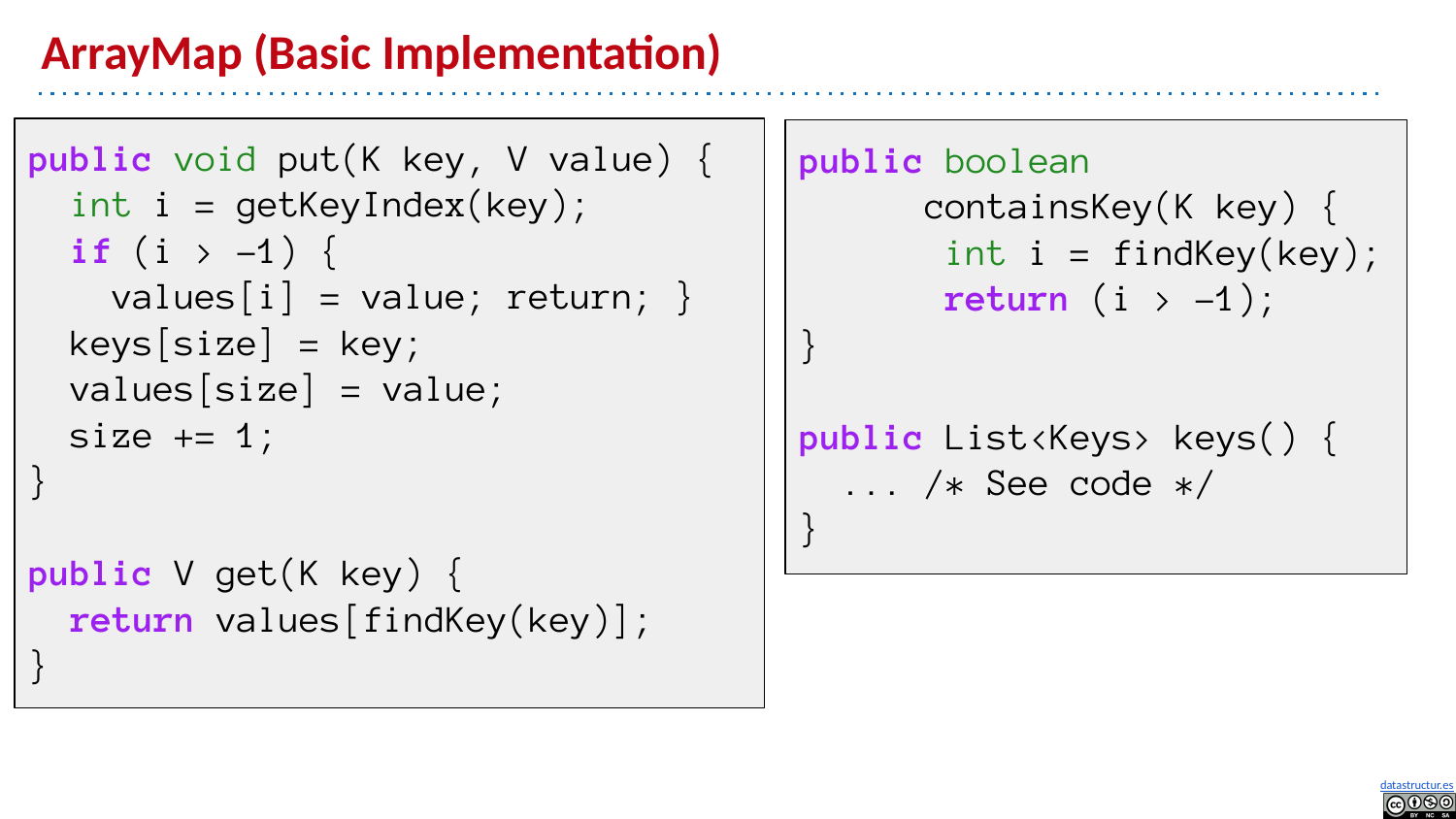

# ArrayMap (Basic Implementation)
public void put(K key, V value) {
  int i = getKeyIndex(key);
  if (i > -1) {
    values[i] = value; return; }
  keys[size] = key;
  values[size] = value;
  size += 1;
}

public V get(K key) {
  return values[findKey(key)];
}
public boolean
      containsKey(K key) {
   	int i = findKey(key);
   	return (i > -1);
}

public List<Keys> keys() {
  ... /* See code */
}